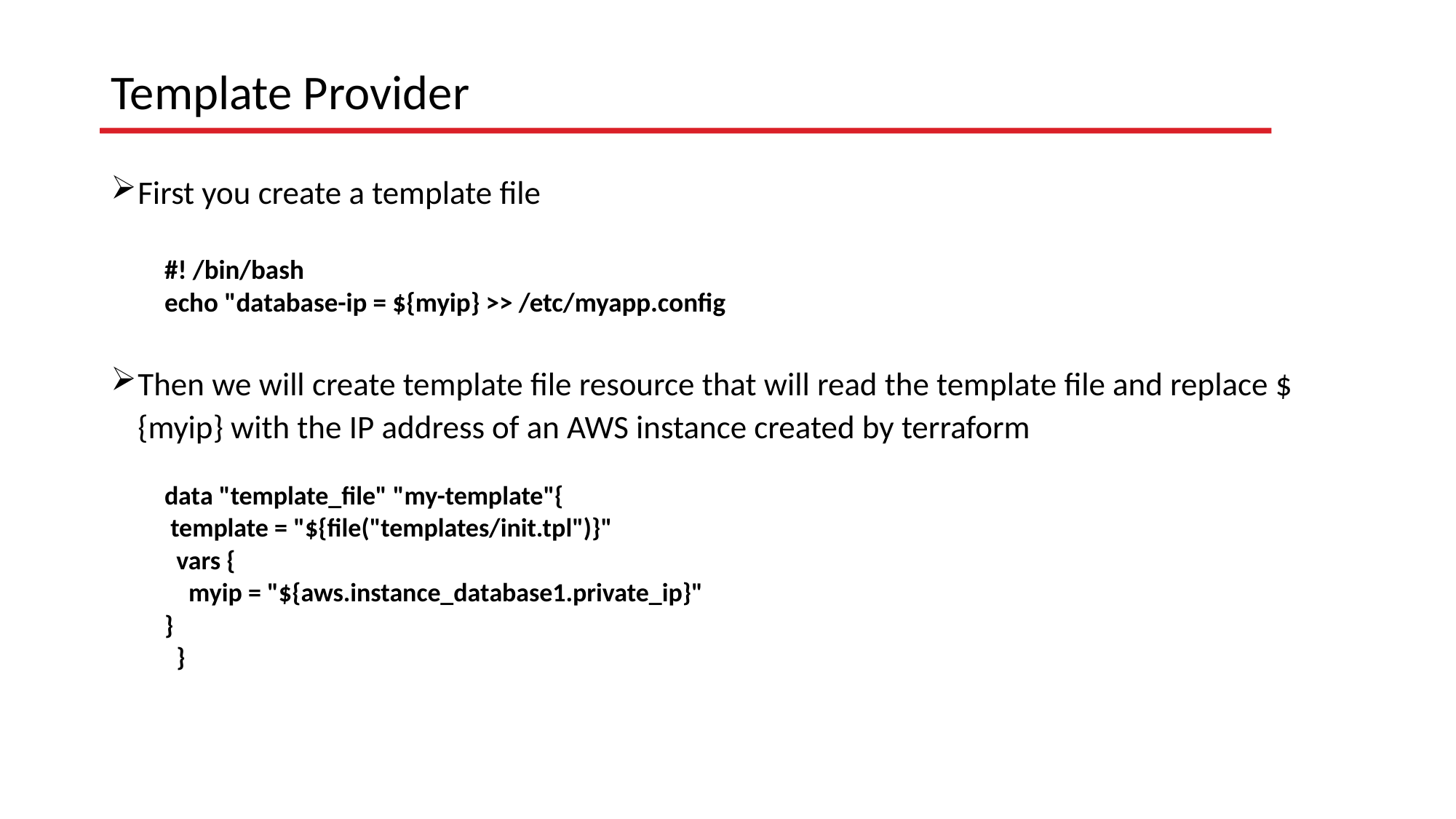

# Template Provider

First you create a template file

#! /bin/bash
echo "database-ip = ${myip} >> /etc/myapp.config

Then we will create template file resource that will read the template file and replace ${myip} with the IP address of an AWS instance created by terraform

data "template_file" "my-template"{
 template = "${file("templates/init.tpl")}"
  vars {
    myip = "${aws.instance_database1.private_ip}"
	}
  }